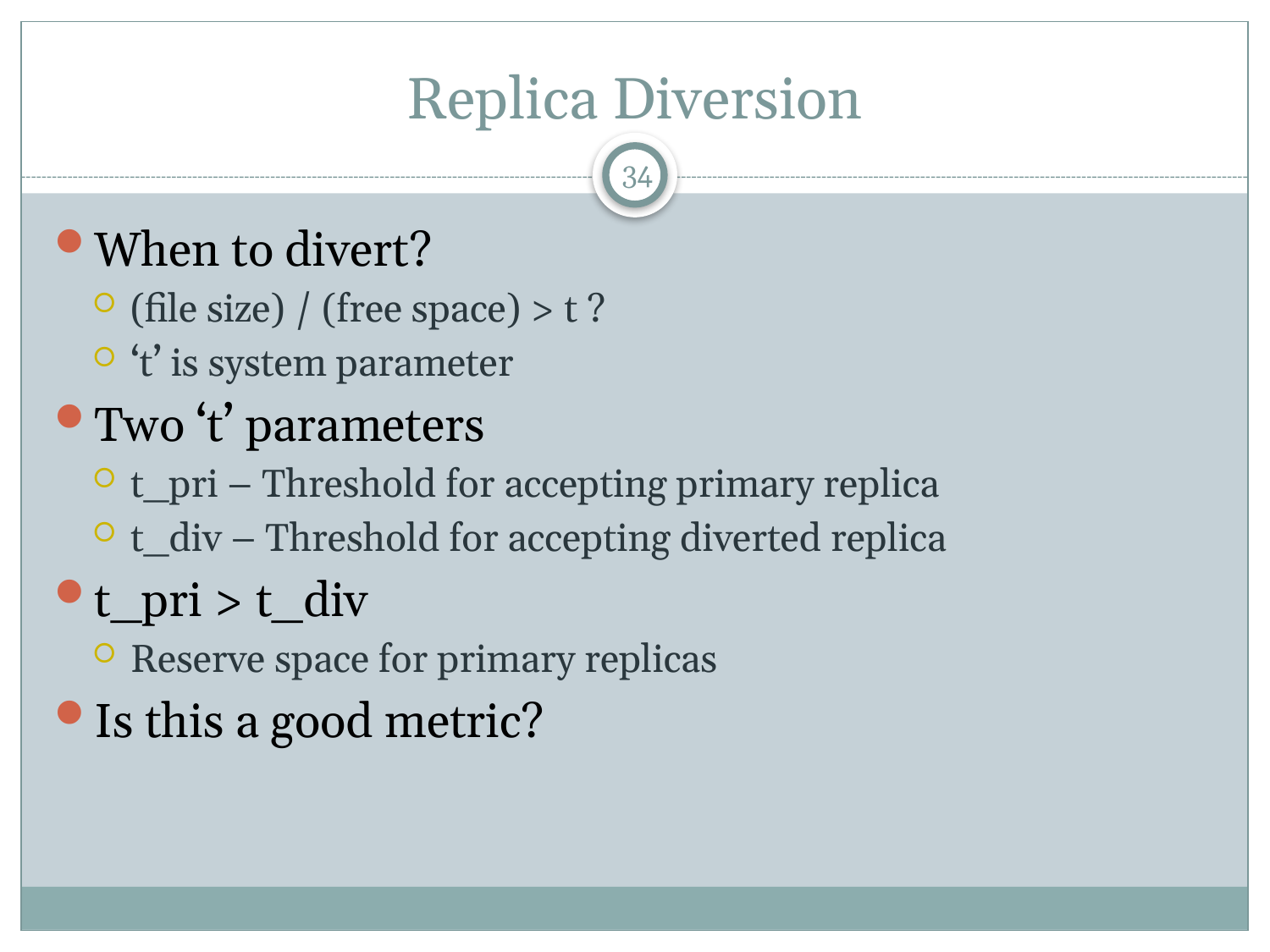

# Replica Diversion
34
When to divert?
(file size) / (free space) > t ?
‘t’ is system parameter
Two ‘t’ parameters
t_pri – Threshold for accepting primary replica
t_div – Threshold for accepting diverted replica
t_pri > t_div
Reserve space for primary replicas
Is this a good metric?